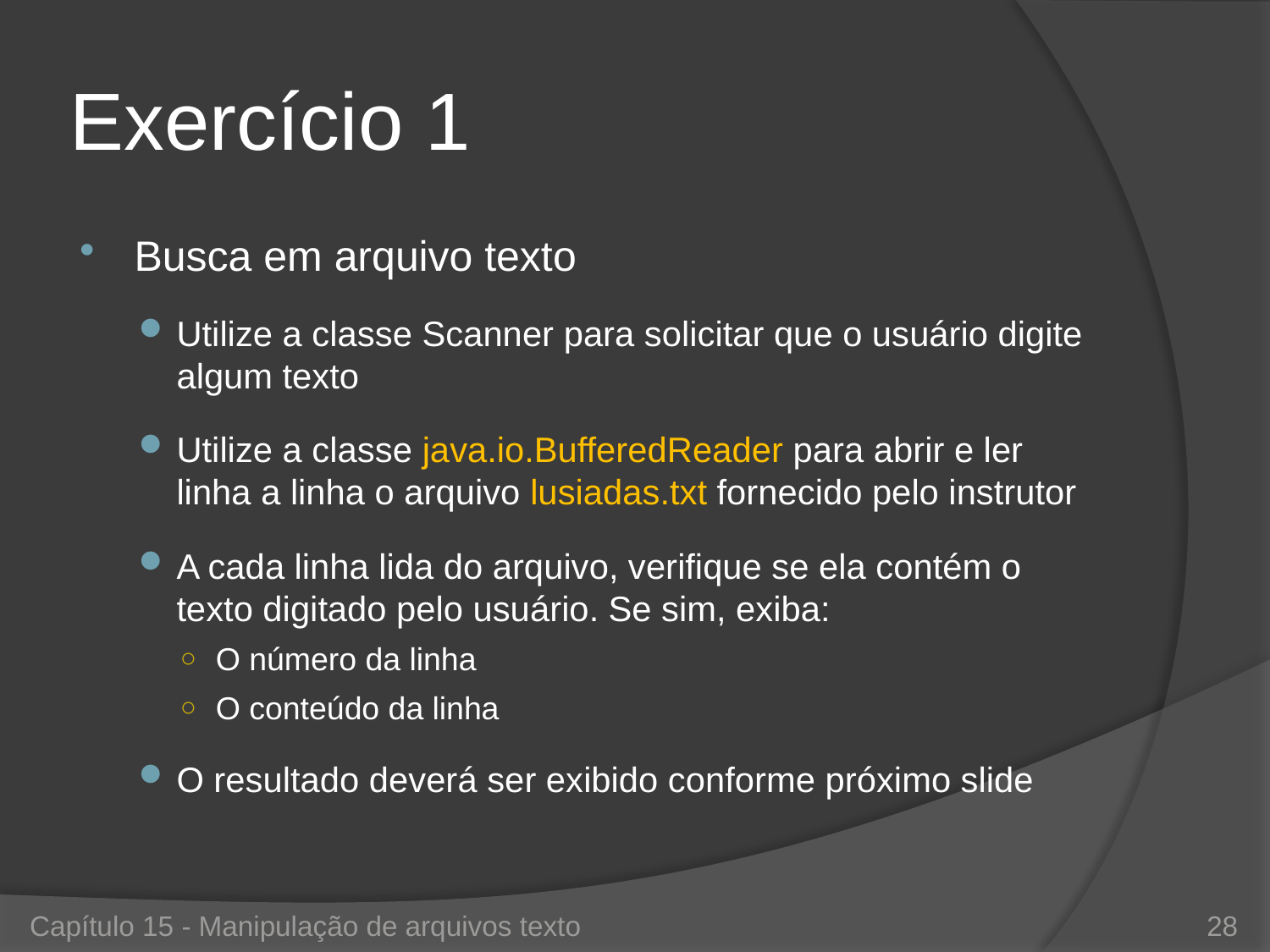

# Exercício 1
Busca em arquivo texto
Utilize a classe Scanner para solicitar que o usuário digite algum texto
Utilize a classe java.io.BufferedReader para abrir e ler linha a linha o arquivo lusiadas.txt fornecido pelo instrutor
A cada linha lida do arquivo, verifique se ela contém o texto digitado pelo usuário. Se sim, exiba:
O número da linha
O conteúdo da linha
O resultado deverá ser exibido conforme próximo slide
Capítulo 15 - Manipulação de arquivos texto
28